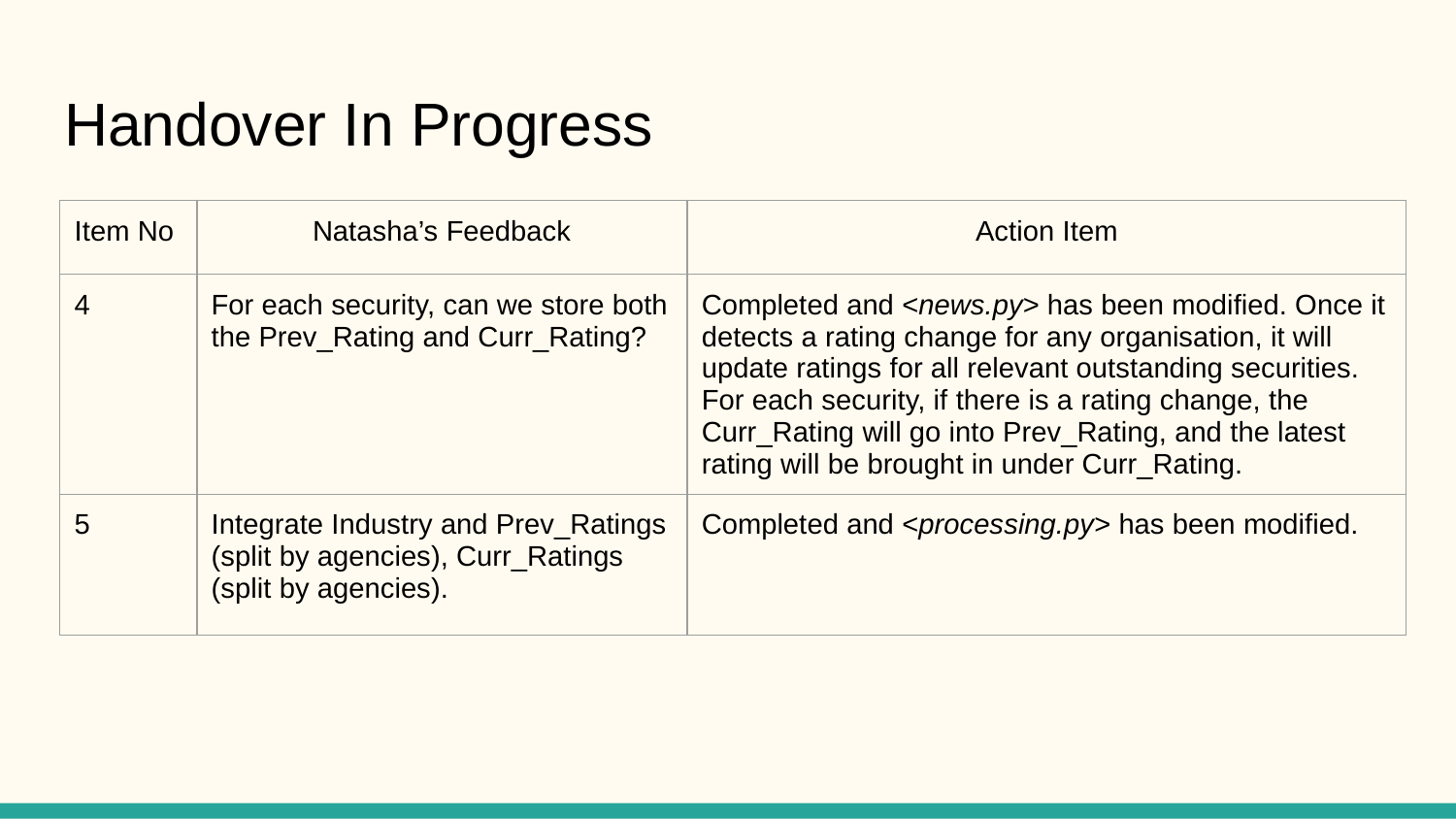

# Handover In Progress
| Item No | Natasha’s Feedback | Action Item |
| --- | --- | --- |
| 4 | For each security, can we store both the Prev\_Rating and Curr\_Rating? | Completed and <news.py> has been modified. Once it detects a rating change for any organisation, it will update ratings for all relevant outstanding securities. For each security, if there is a rating change, the Curr\_Rating will go into Prev\_Rating, and the latest rating will be brought in under Curr\_Rating. |
| 5 | Integrate Industry and Prev\_Ratings (split by agencies), Curr\_Ratings (split by agencies). | Completed and <processing.py> has been modified. |